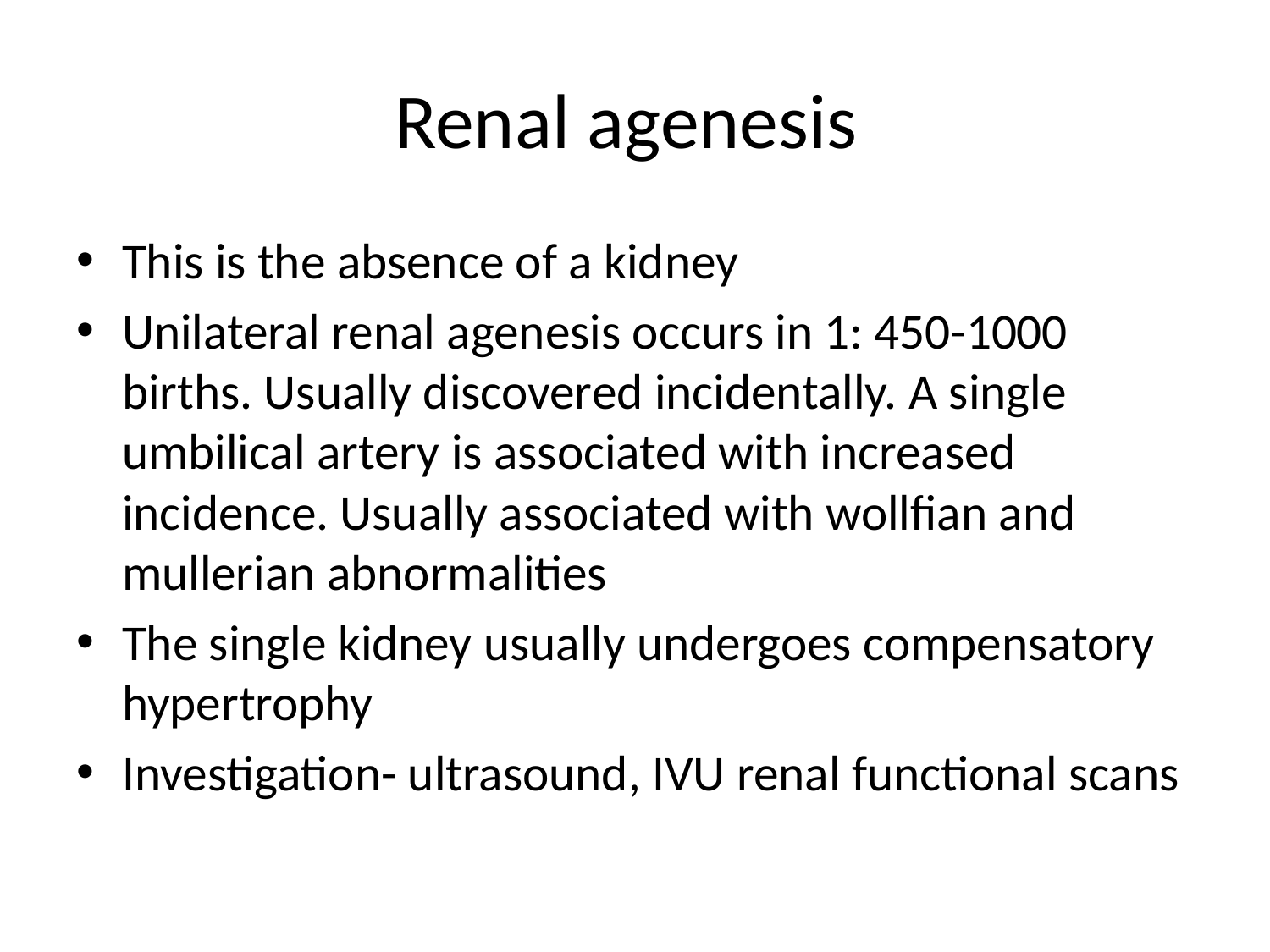

# Renal agenesis
This is the absence of a kidney
Unilateral renal agenesis occurs in 1: 450-1000 births. Usually discovered incidentally. A single umbilical artery is associated with increased incidence. Usually associated with wollfian and mullerian abnormalities
The single kidney usually undergoes compensatory hypertrophy
Investigation- ultrasound, IVU renal functional scans